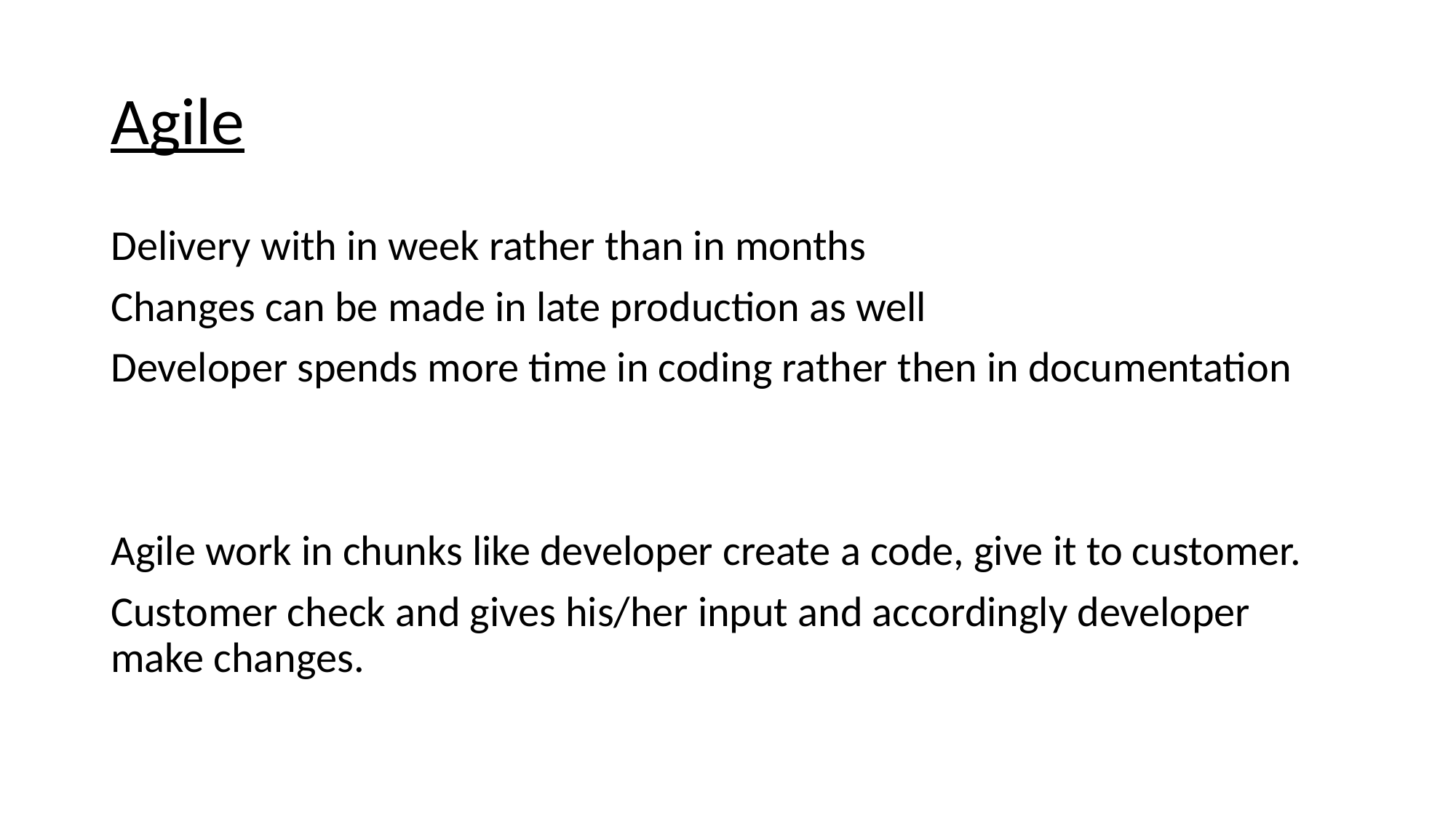

# Agile
Delivery with in week rather than in months
Changes can be made in late production as well
Developer spends more time in coding rather then in documentation

Agile work in chunks like developer create a code, give it to customer.
Customer check and gives his/her input and accordingly developer make changes.